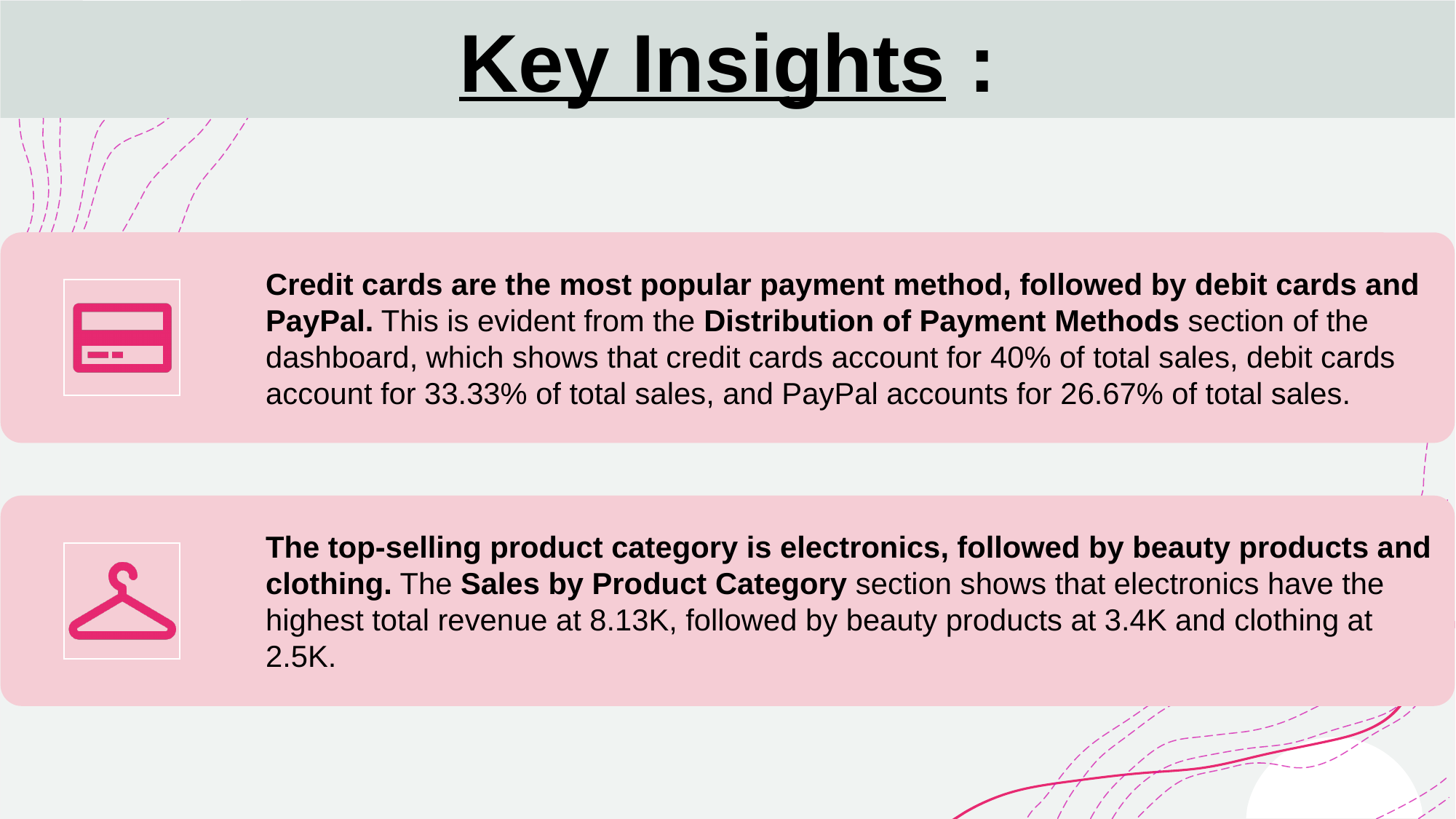

# Key Insights :
Credit cards are the most popular payment method, followed by debit cards and PayPal. This is evident from the Distribution of Payment Methods section of the dashboard, which shows that credit cards account for 40% of total sales, debit cards account for 33.33% of total sales, and PayPal accounts for 26.67% of total sales.
The top-selling product category is electronics, followed by beauty products and clothing. The Sales by Product Category section shows that electronics have the highest total revenue at 8.13K, followed by beauty products at 3.4K and clothing at 2.5K.